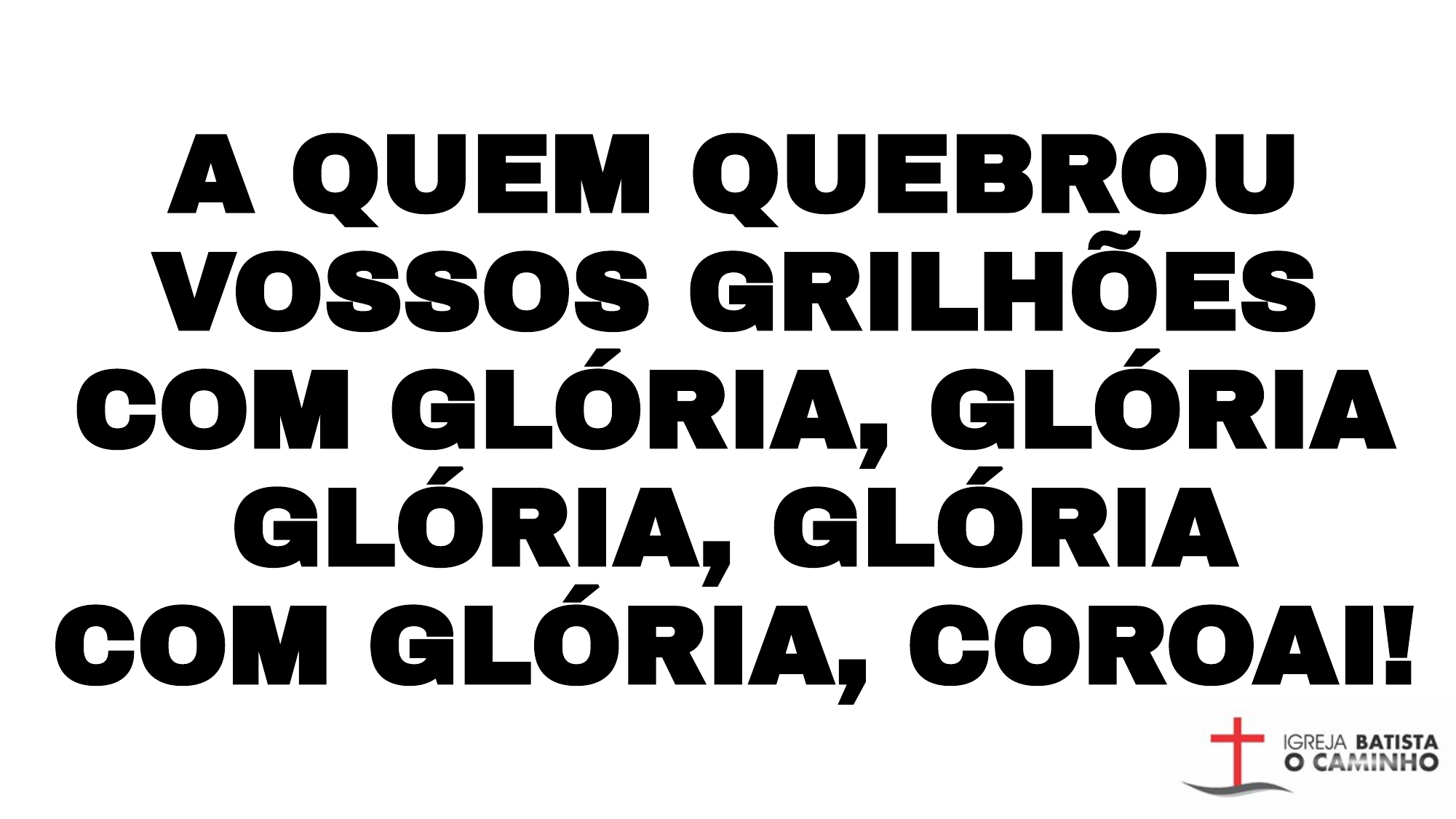

# A QUEM QUEBROU VOSSOS GRILHÕES COM GLÓRIA, GLÓRIA GLÓRIA, GLÓRIA COM GLÓRIA, COROAI!